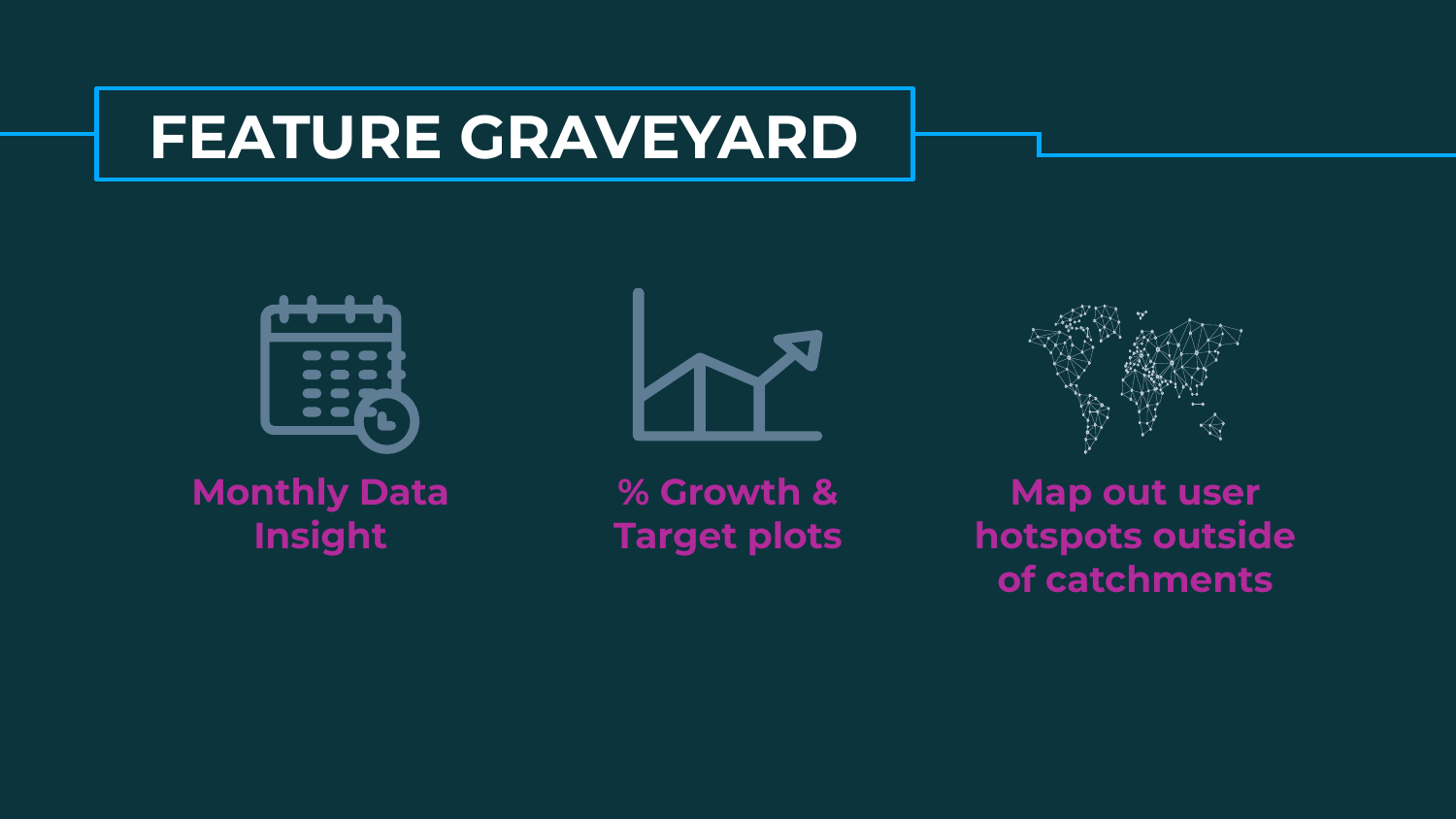

# FEATURE GRAVEYARD

Monthly Data Insight
% Growth & Target plots
Map out user hotspots outside of catchments